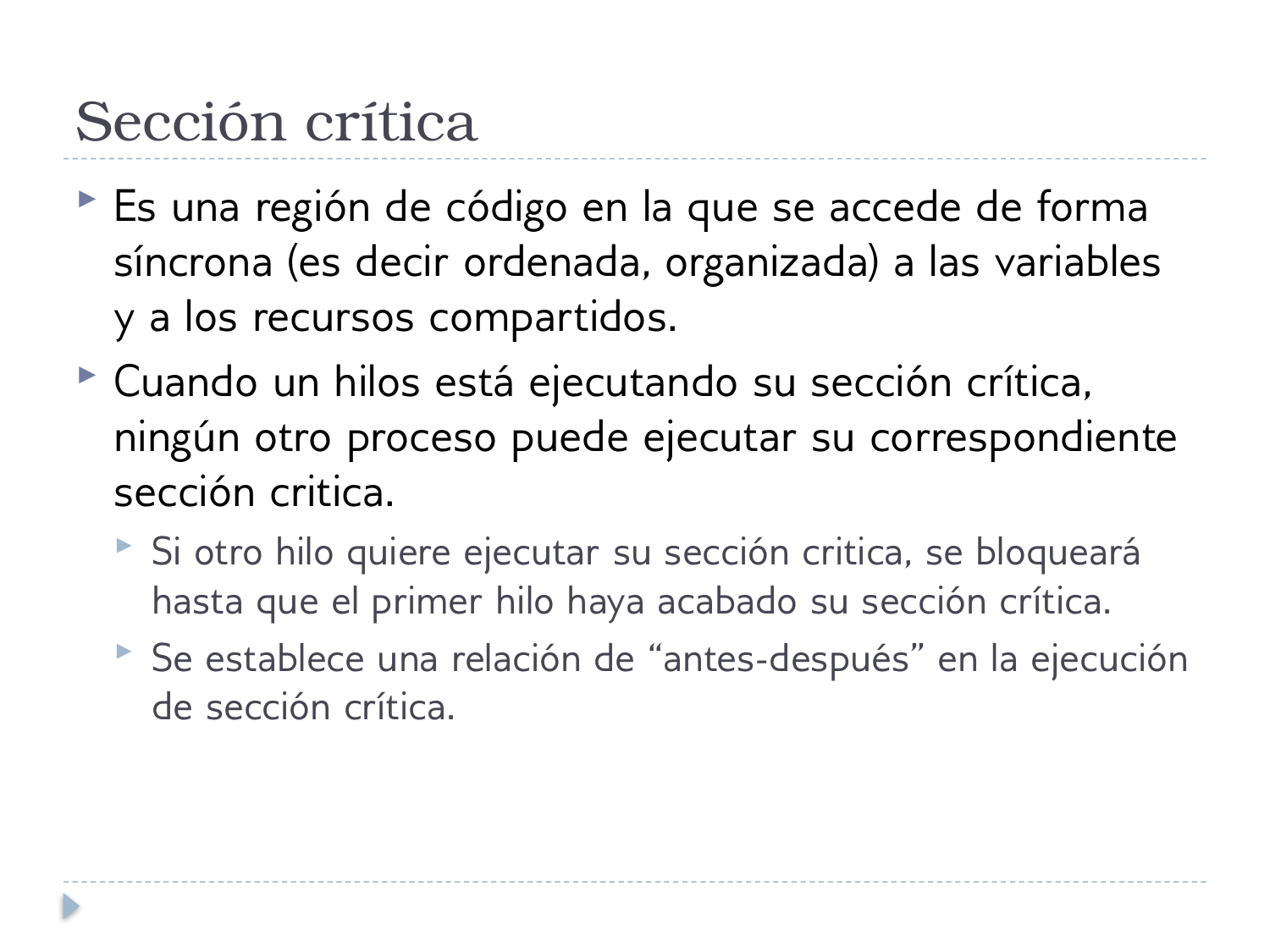

# Sección crítica
Es una región de código en la que se accede de forma síncrona (es decir ordenada, organizada) a las variables y a los recursos compartidos.
Cuando un hilos está ejecutando su sección crítica, ningún otro proceso puede ejecutar su correspondiente sección critica.
Si otro hilo quiere ejecutar su sección critica, se bloqueará hasta que el primer hilo haya acabado su sección crítica.
Se establece una relación de “antes-después” en la ejecución de sección crítica.